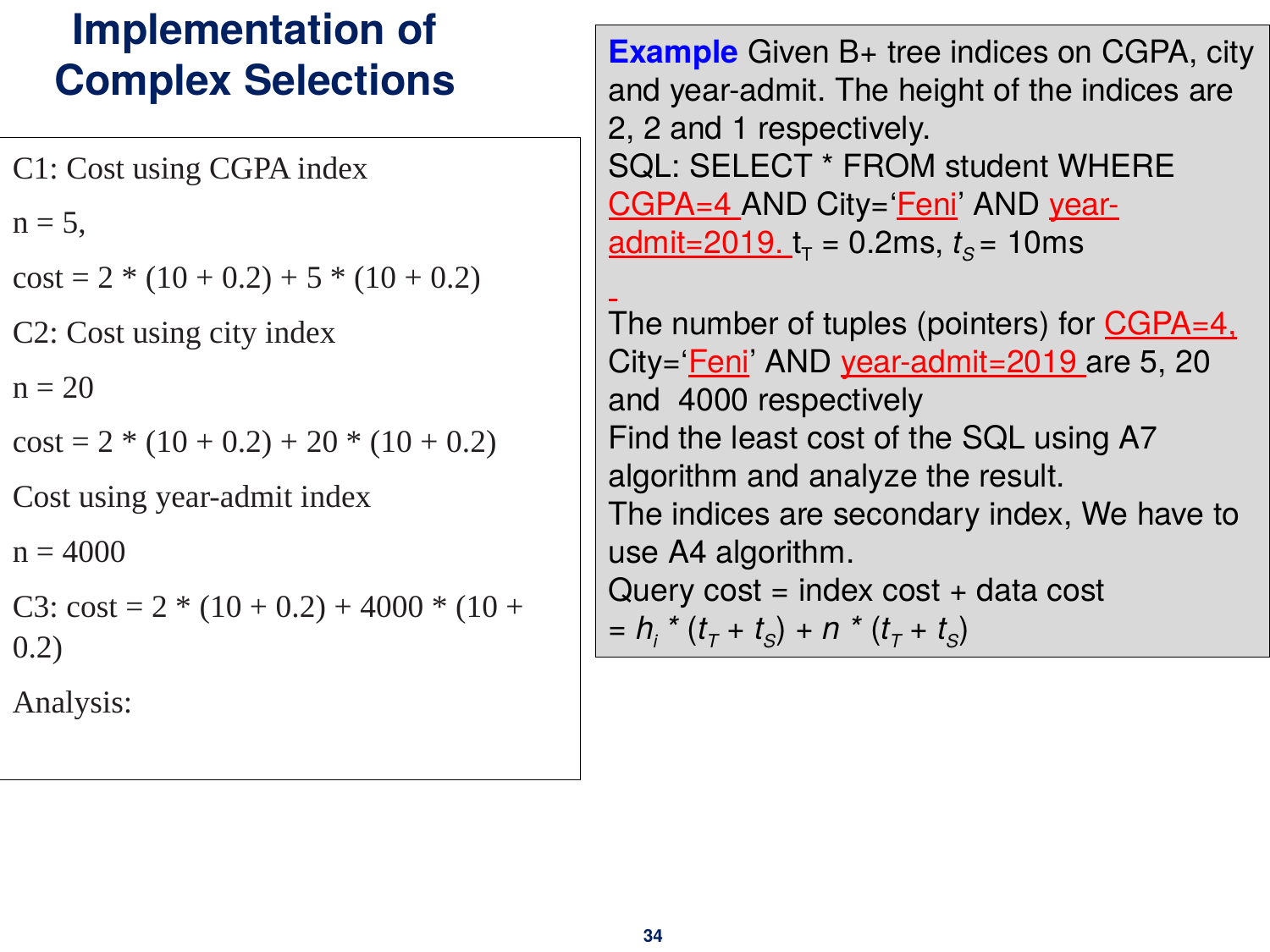

# Implementation of Complex Selections
Example Given B+ tree indices on CGPA, city and year-admit. The height of the indices are 2, 2 and 1 respectively.
SQL: SELECT * FROM student WHERE CGPA=4 AND City=‘Feni’ AND year-admit=2019. tT = 0.2ms, tS = 10ms

The number of tuples (pointers) for CGPA=4, City=‘Feni’ AND year-admit=2019 are 5, 20 and  4000 respectively
Find the least cost of the SQL using A7 algorithm and analyze the result.
The indices are secondary index, We have to use A4 algorithm.
Query cost = index cost + data cost
= hi * (tT + tS) + n * (tT + tS)
C1: Cost using CGPA index
n = 5,
cost = 2 * (10 + 0.2) + 5 * (10 + 0.2)
C2: Cost using city index
n = 20
cost = 2 * (10 + 0.2) + 20 * (10 + 0.2)
Cost using year-admit index
n = 4000
C3: cost = 2 * (10 + 0.2) + 4000 * (10 + 0.2)
Analysis: